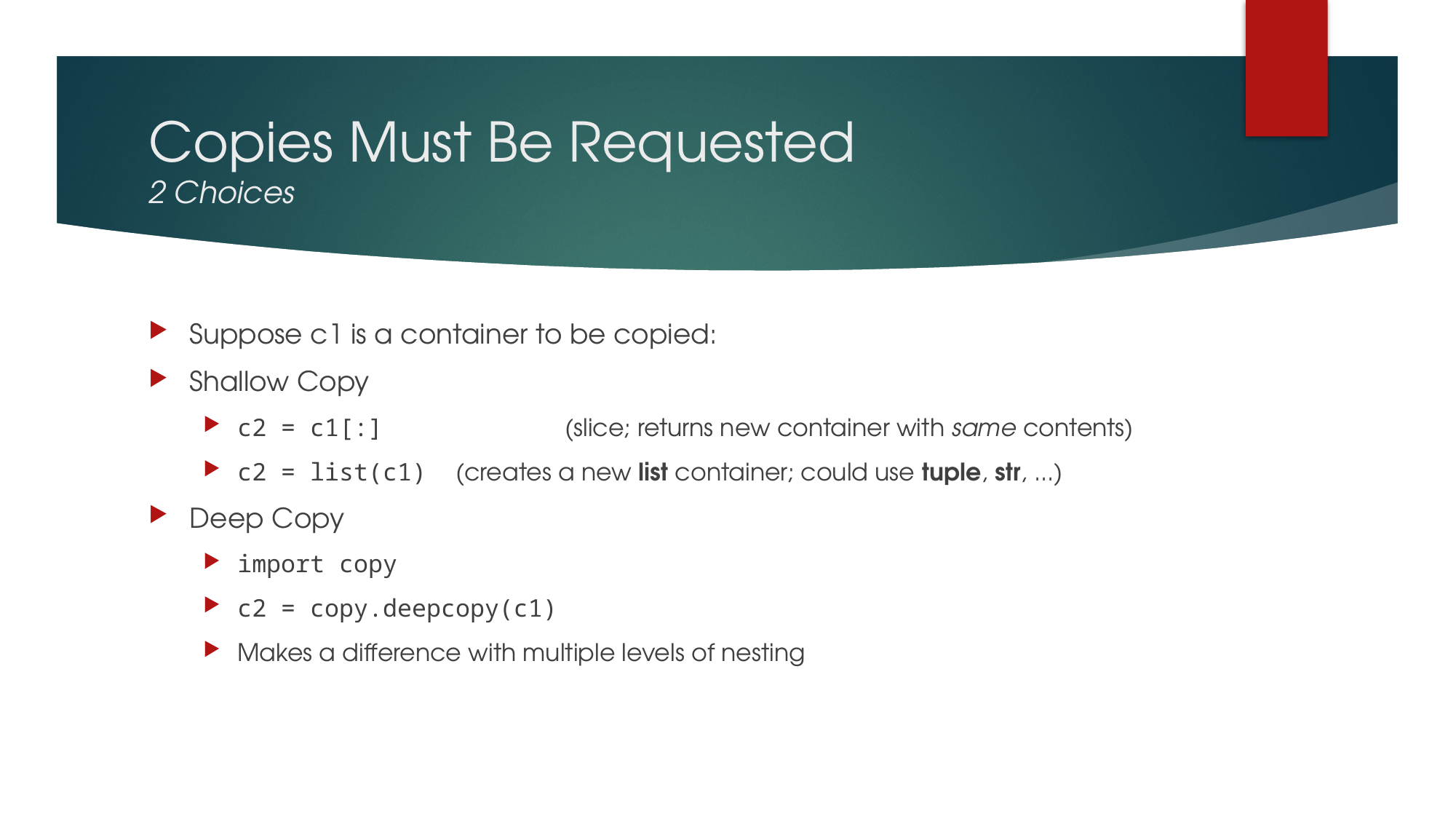

# Copies Must Be Requested 2 Choices
Suppose c1 is a container to be copied:
Shallow Copy
c2 = c1[:]		(slice; returns new container with same contents)
c2 = list(c1) 	(creates a new list container; could use tuple, str, ...)
Deep Copy
import copy
c2 = copy.deepcopy(c1)
Makes a difference with multiple levels of nesting